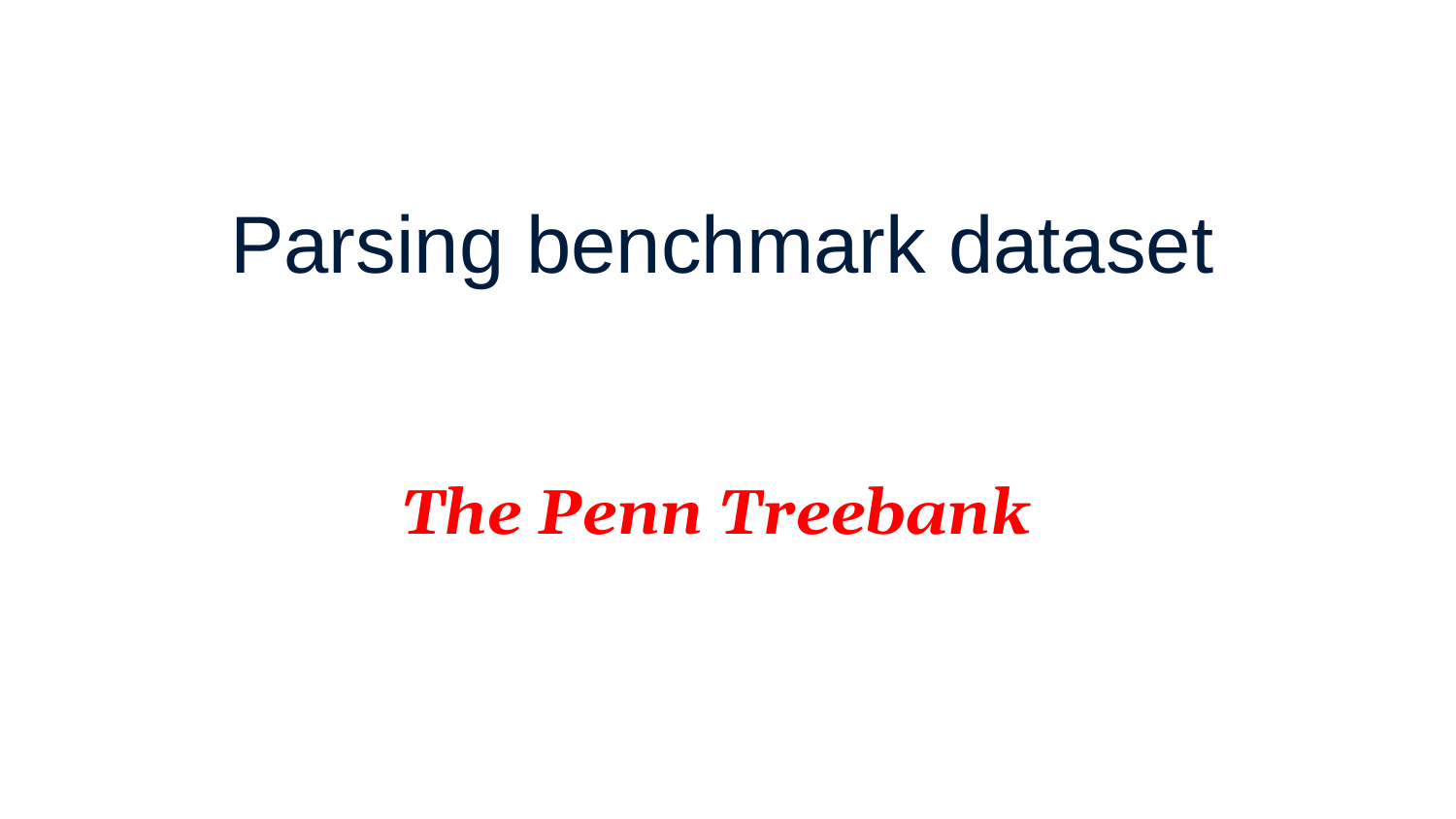

# Parsing benchmark dataset
The Penn Treebank